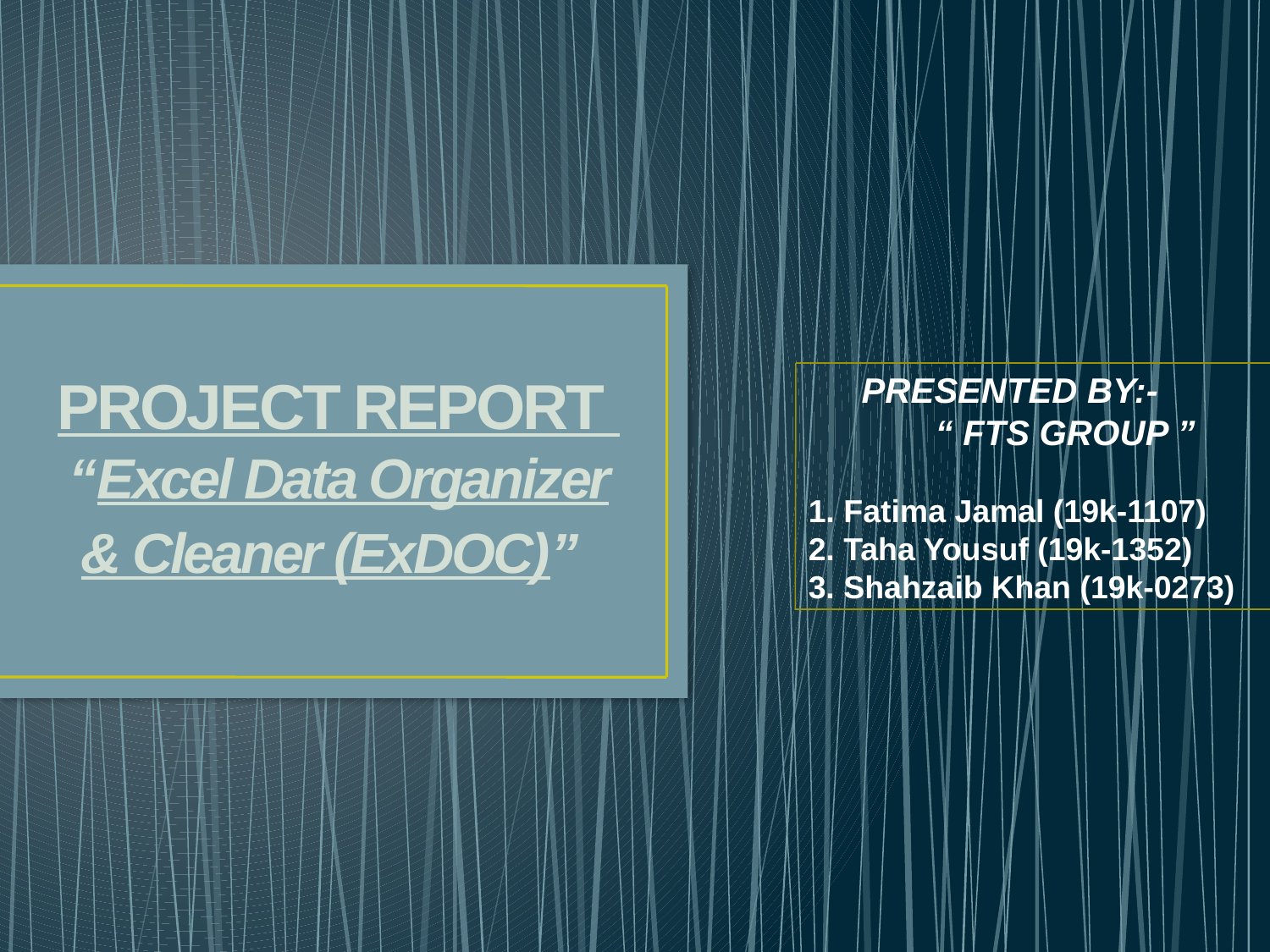

PRESENTED BY:-
	“ FTS GROUP ”

1. Fatima Jamal (19k-1107)
2. Taha Yousuf (19k-1352)
3. Shahzaib Khan (19k-0273)
# PROJECT REPORT “Excel Data Organizer & Cleaner (ExDOC)”